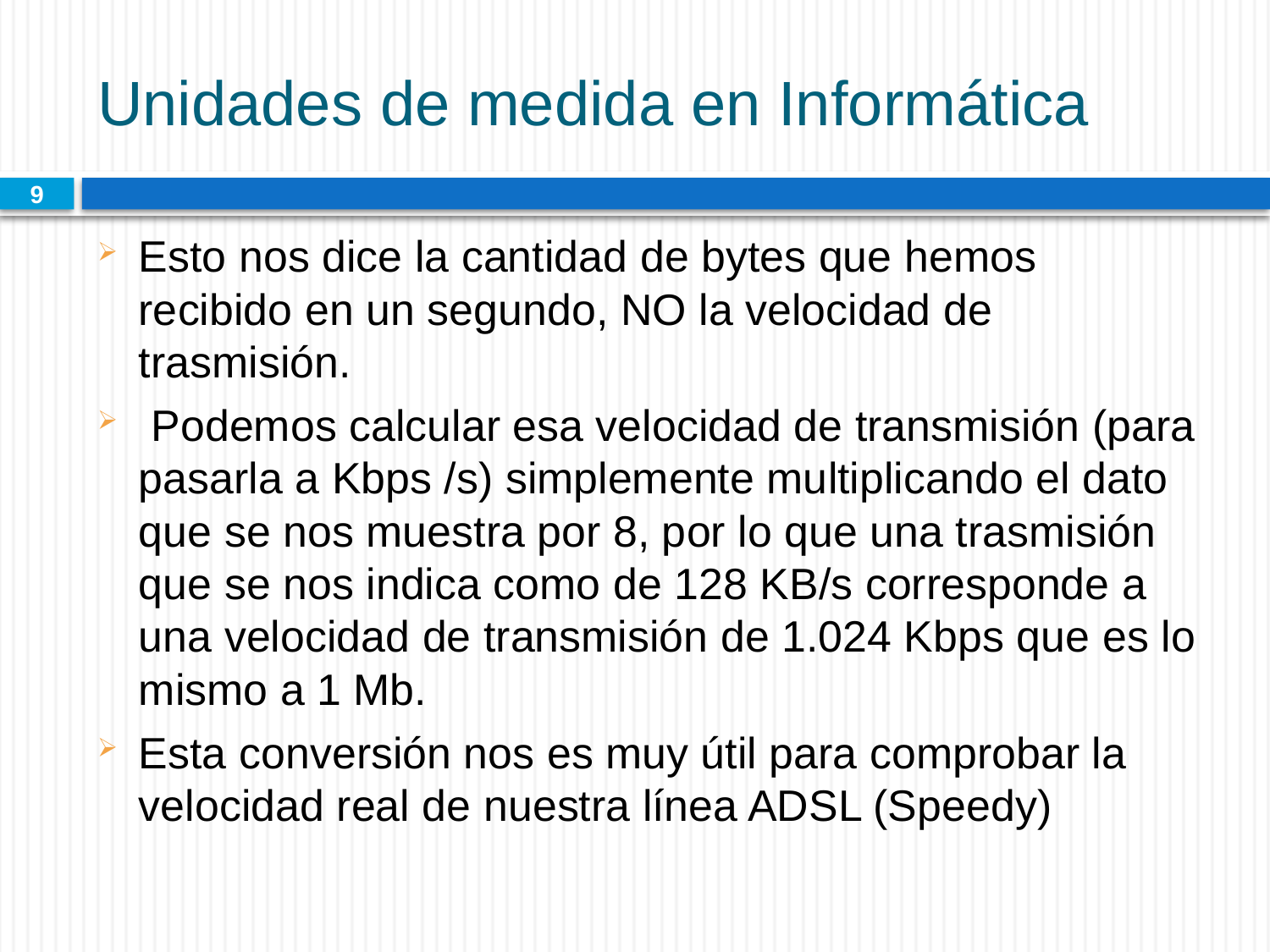

# Unidades de medida en Informática
9
Esto nos dice la cantidad de bytes que hemos recibido en un segundo, NO la velocidad de trasmisión.
 Podemos calcular esa velocidad de transmisión (para pasarla a Kbps /s) simplemente multiplicando el dato que se nos muestra por 8, por lo que una trasmisión que se nos indica como de 128 KB/s corresponde a una velocidad de transmisión de 1.024 Kbps que es lo mismo a 1 Mb.
Esta conversión nos es muy útil para comprobar la velocidad real de nuestra línea ADSL (Speedy)